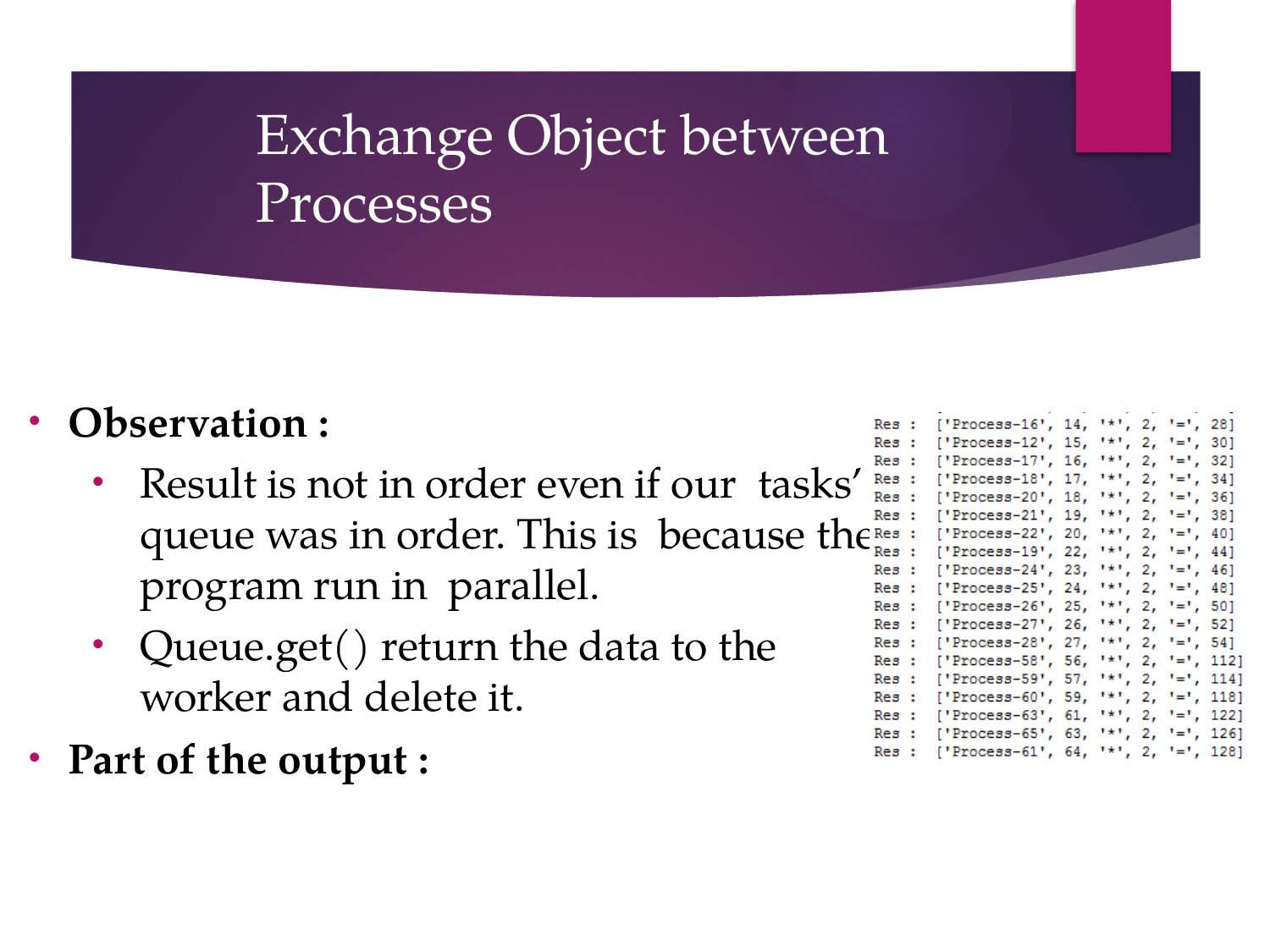

# Exchange Object between Processes
Observation :
Result is not in order even if our  tasks’ queue was in order. This is  because the program run in  parallel.
Queue.get() return the data to the  worker and delete it.
Part of the output :